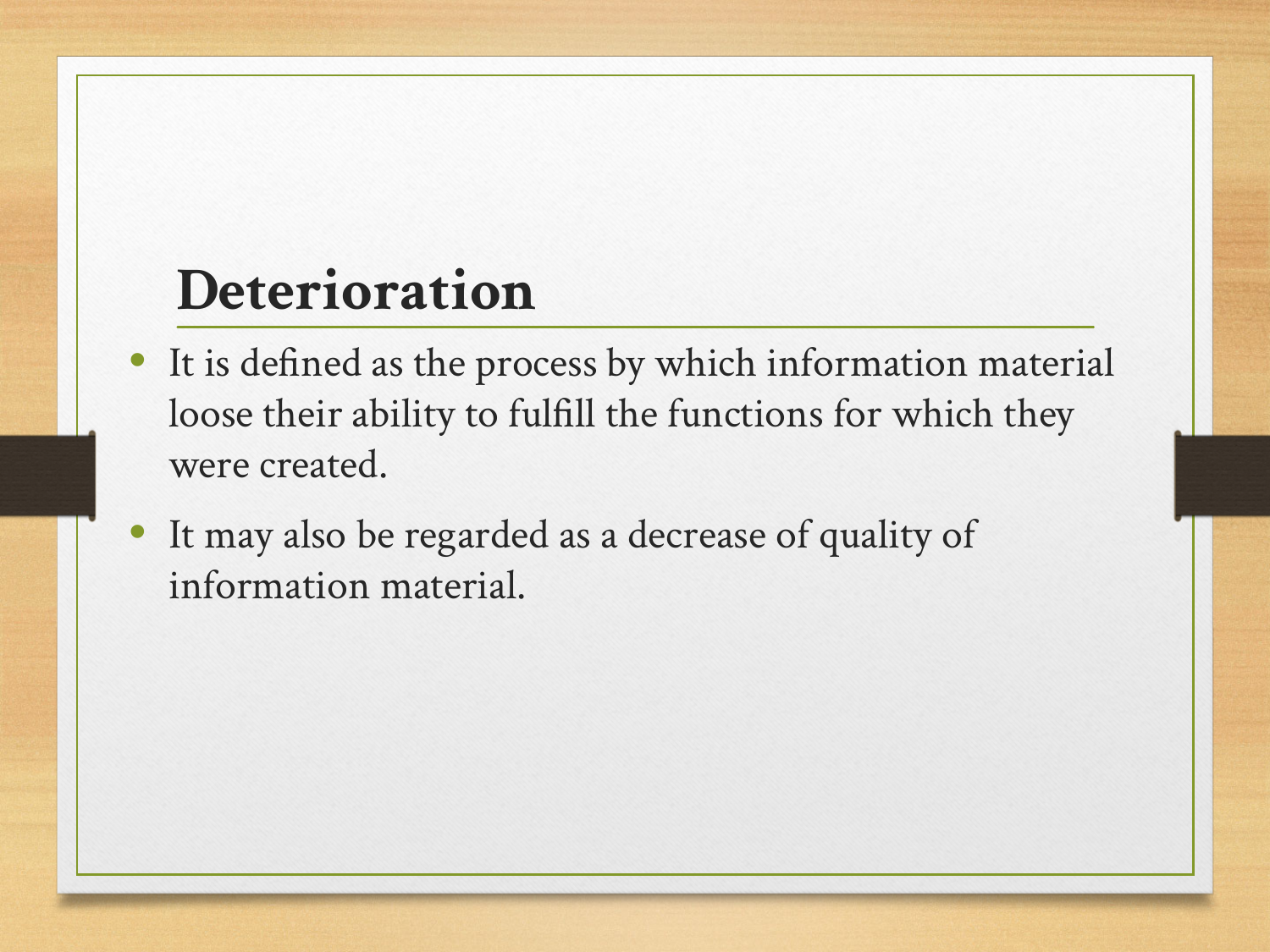

# Deterioration
It is defined as the process by which information material loose their ability to fulfill the functions for which they were created.
It may also be regarded as a decrease of quality of information material.